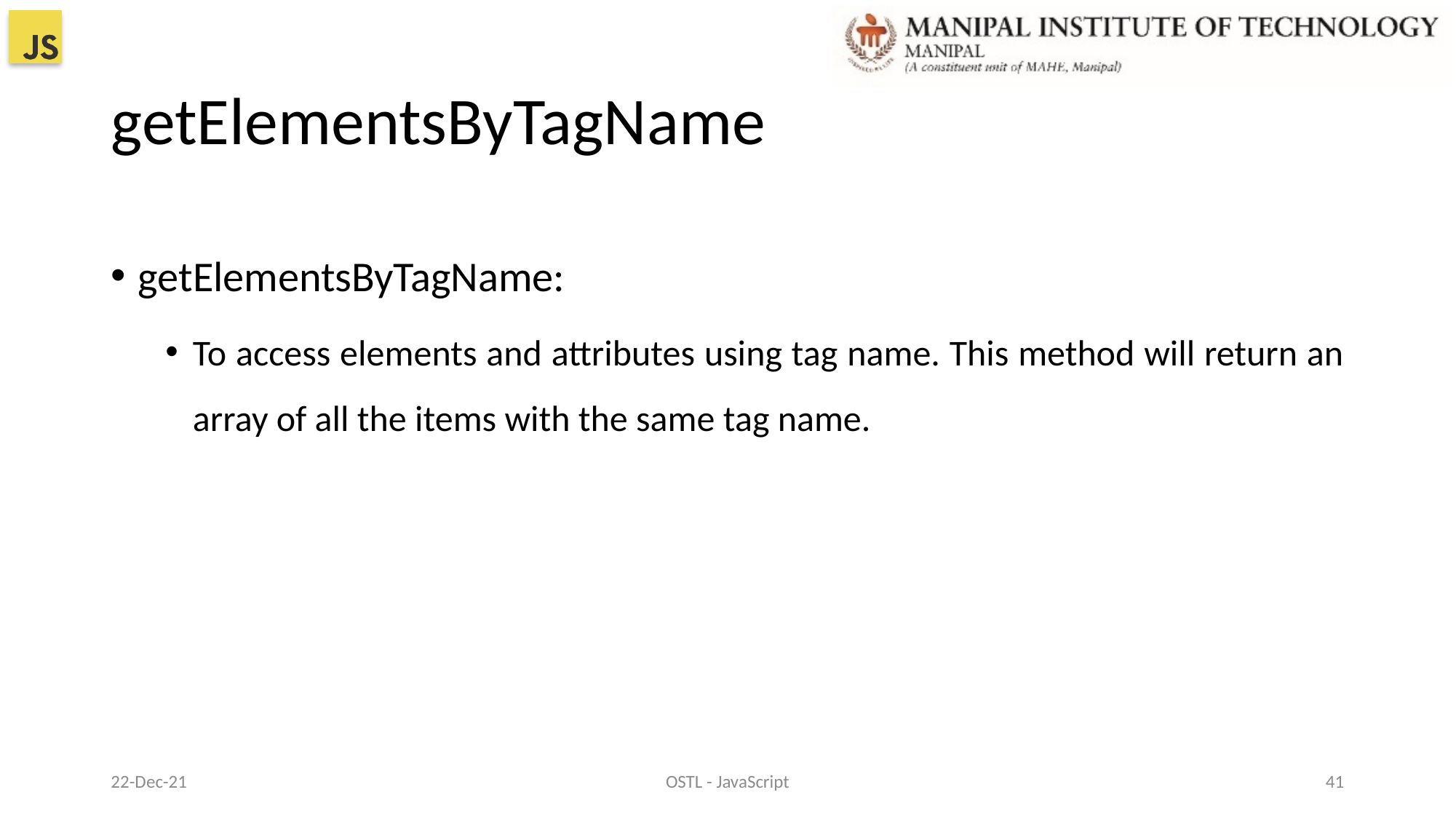

# getElementsByTagName
getElementsByTagName:
To access elements and attributes using tag name. This method will return an array of all the items with the same tag name.
22-Dec-21
OSTL - JavaScript
41